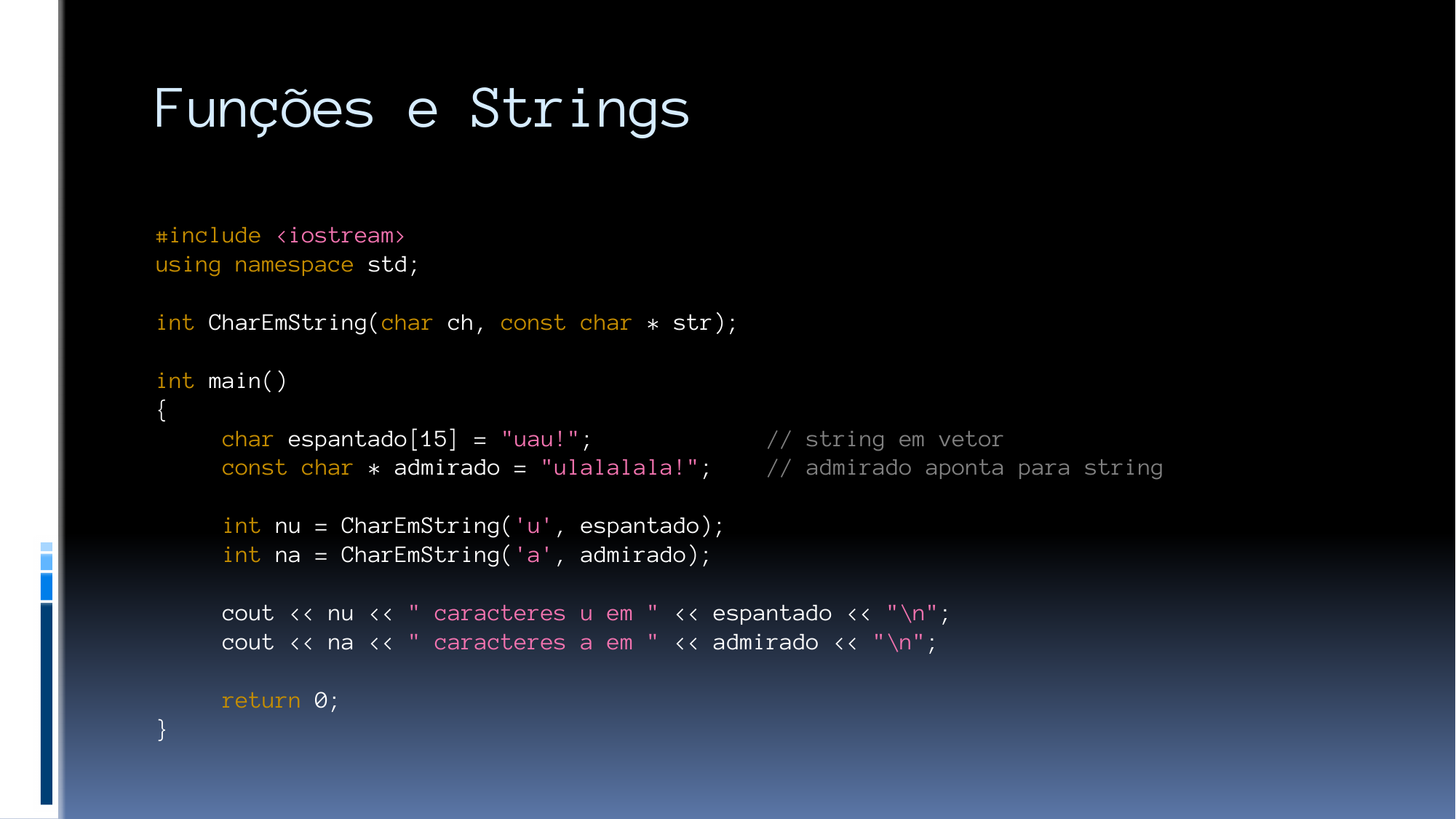

# Funções e Strings
#include <iostream>
using namespace std;

int CharEmString(char ch, const char * str);

int main()
{
     char espantado[15] = "uau!";             // string em vetor
     const char * admirado = "ulalalala!";    // admirado aponta para string

     int nu = CharEmString('u', espantado);
     int na = CharEmString('a', admirado);

     cout << nu << " caracteres u em " << espantado << "\n";
     cout << na << " caracteres a em " << admirado << "\n";

     return 0;
}